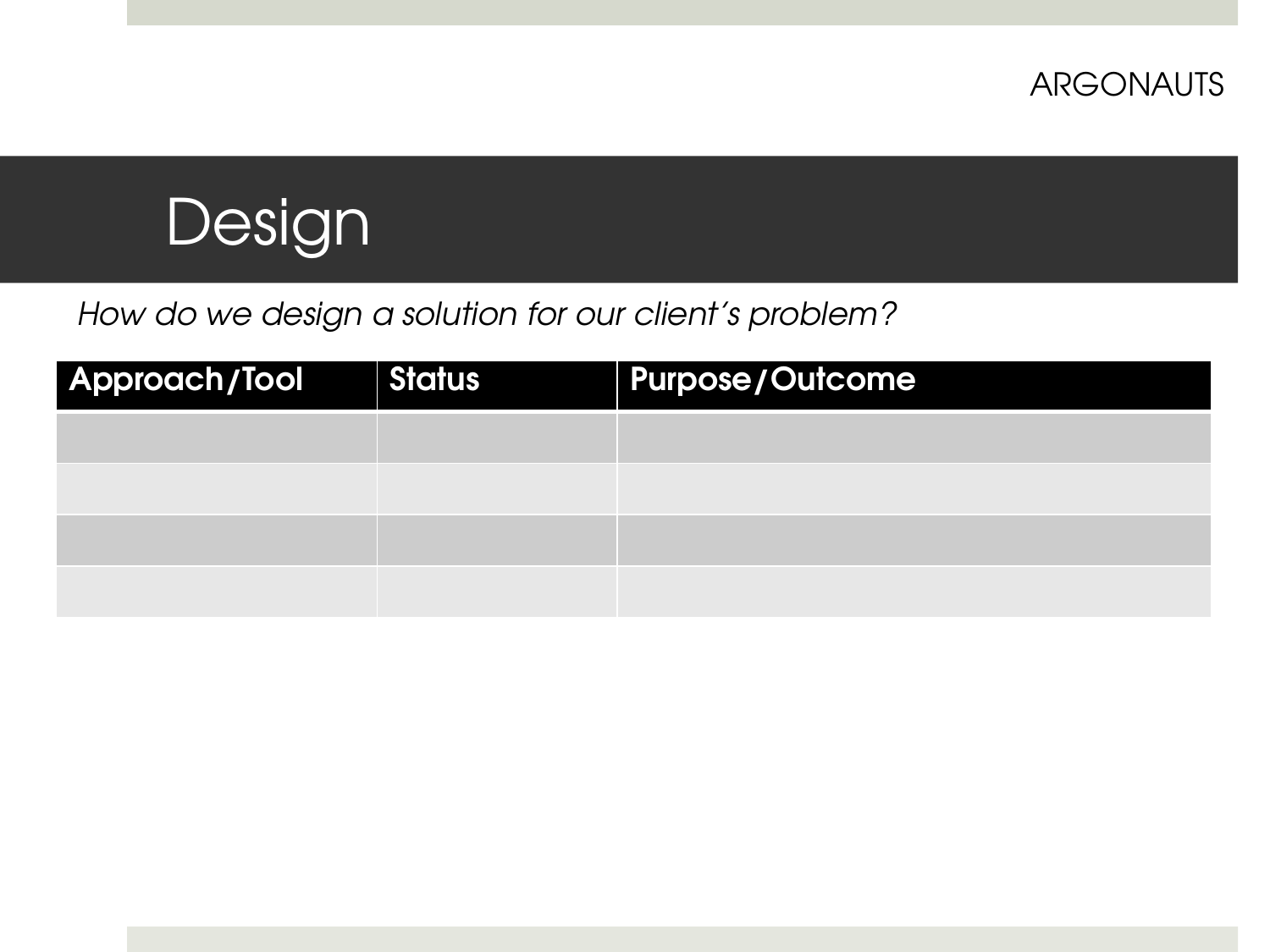

ARGONAUTS
# Design
How do we design a solution for our client’s problem?
| Approach/Tool | Status | Purpose/Outcome |
| --- | --- | --- |
|  |  |  |
|  |  |  |
|  |  |  |
|  |  |  |